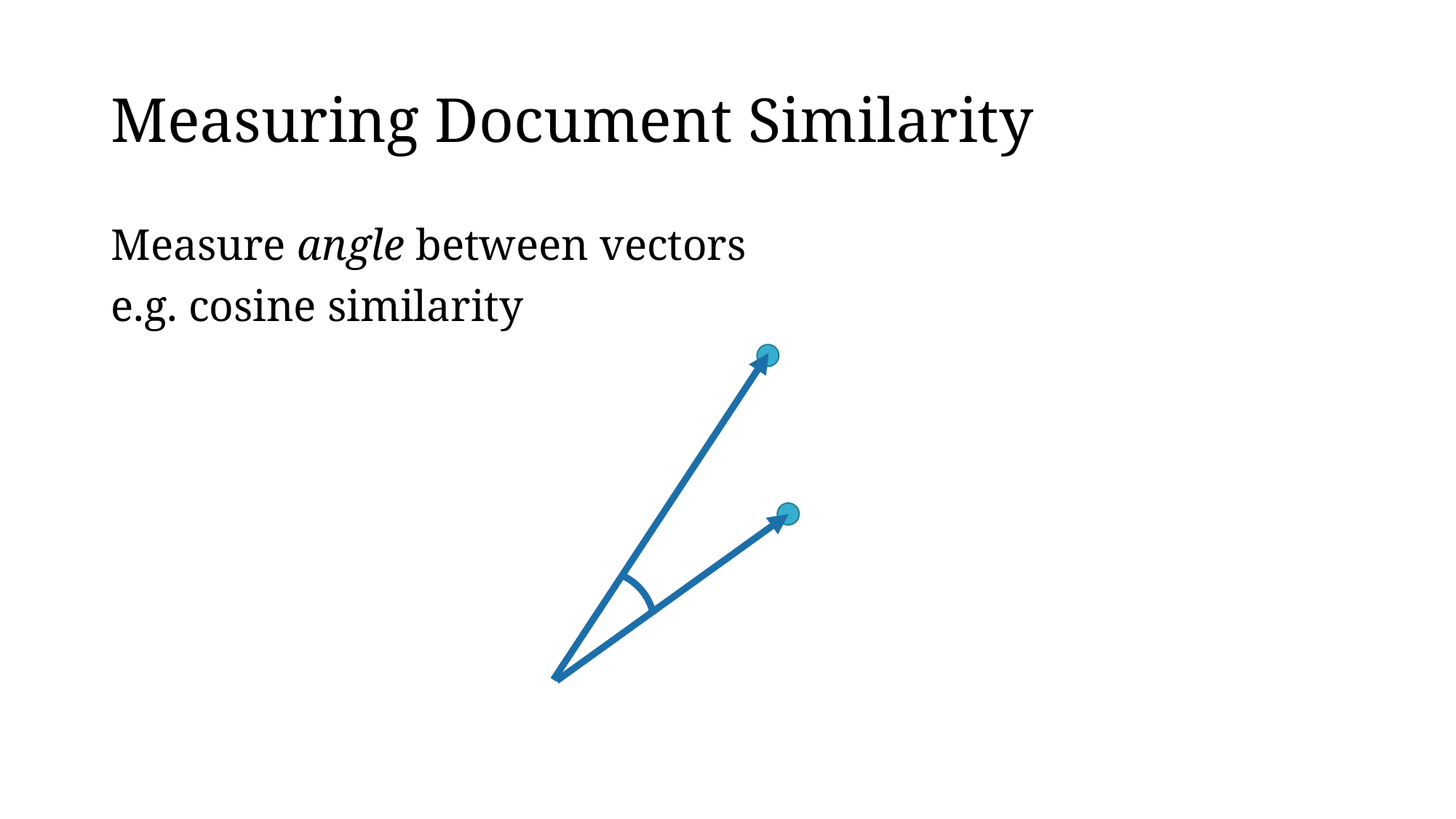

# Measuring Document Similarity
Measure angle between vectors
e.g. cosine similarity